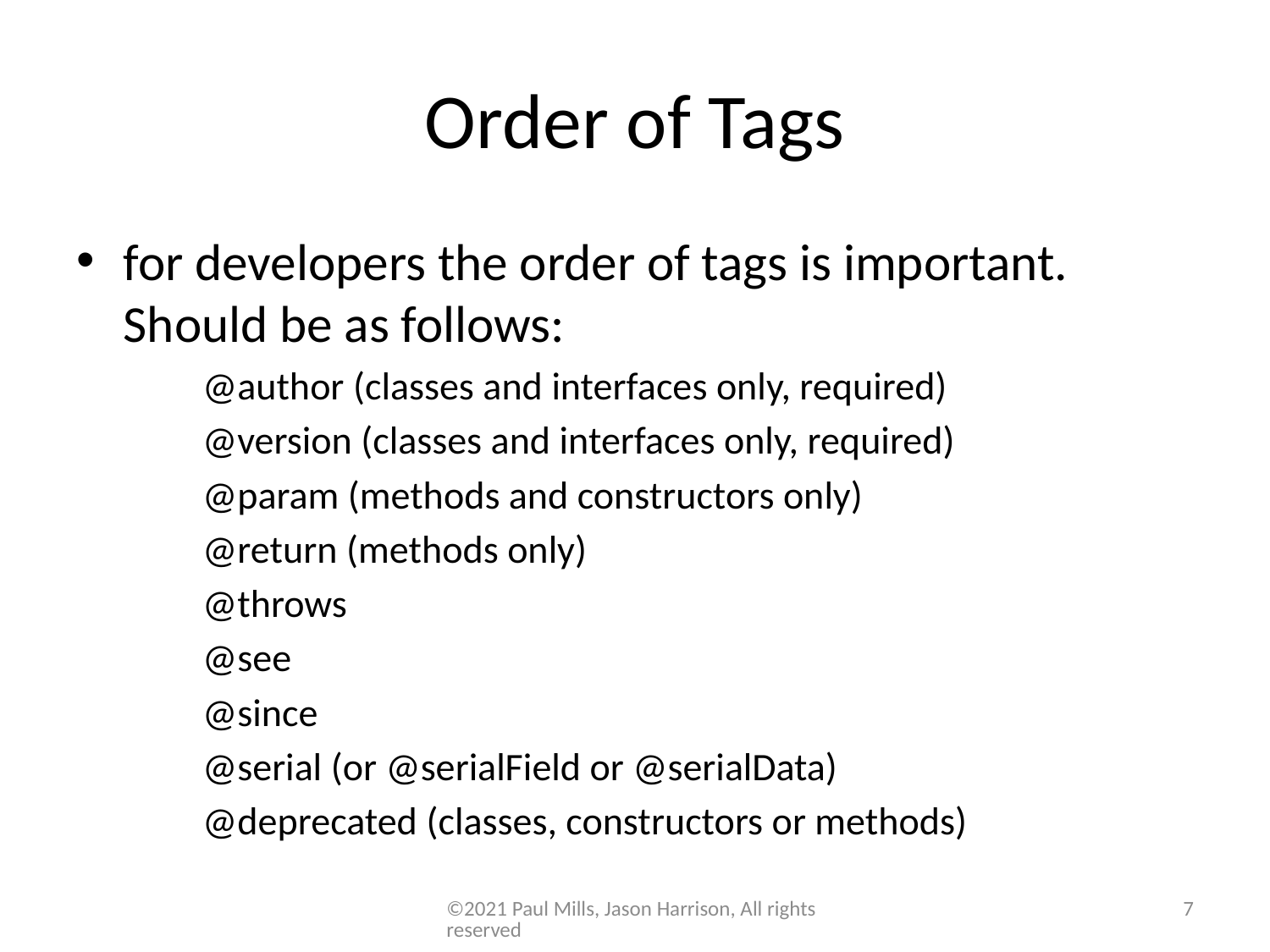

# Order of Tags
for developers the order of tags is important. Should be as follows:
@author (classes and interfaces only, required)
@version (classes and interfaces only, required)
@param (methods and constructors only)
@return (methods only)
@throws
@see
@since
@serial (or @serialField or @serialData)
@deprecated (classes, constructors or methods)

©2021 Paul Mills, Jason Harrison, All rights reserved
7